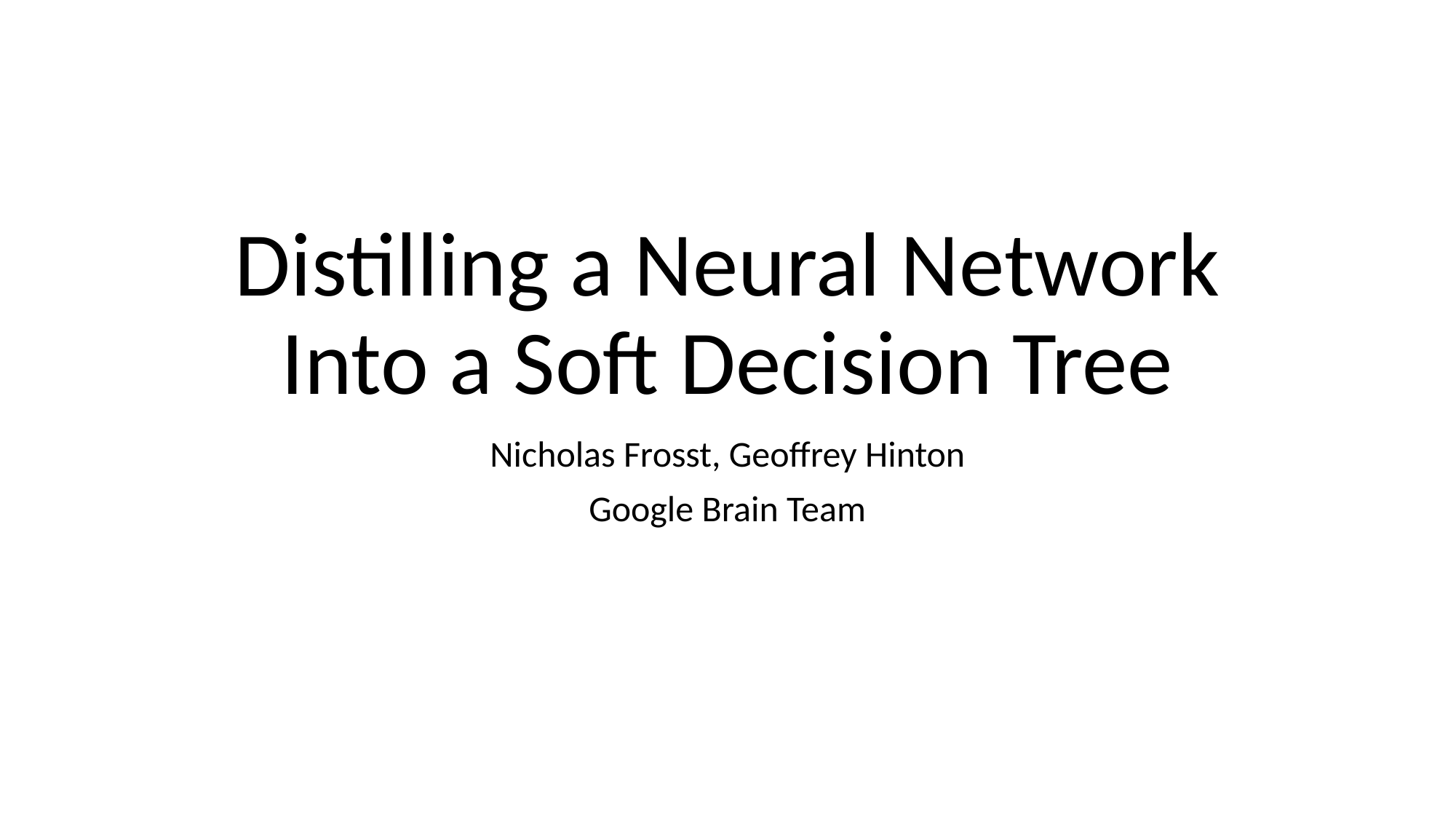

# Distilling a Neural Network Into a Soft Decision Tree
Nicholas Frosst, Geoffrey Hinton
Google Brain Team